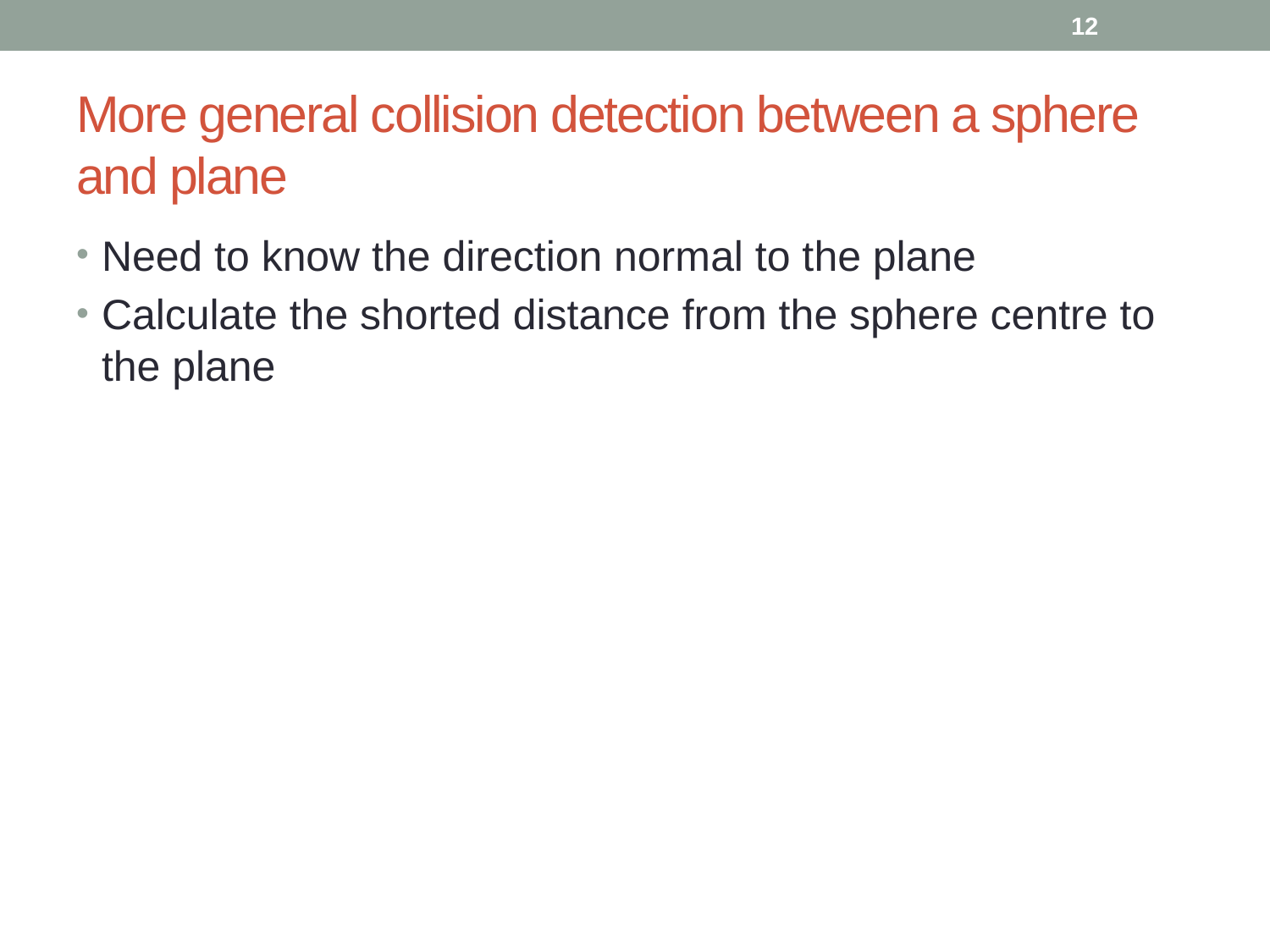

12
# More general collision detection between a sphere and plane
Need to know the direction normal to the plane
Calculate the shorted distance from the sphere centre to the plane